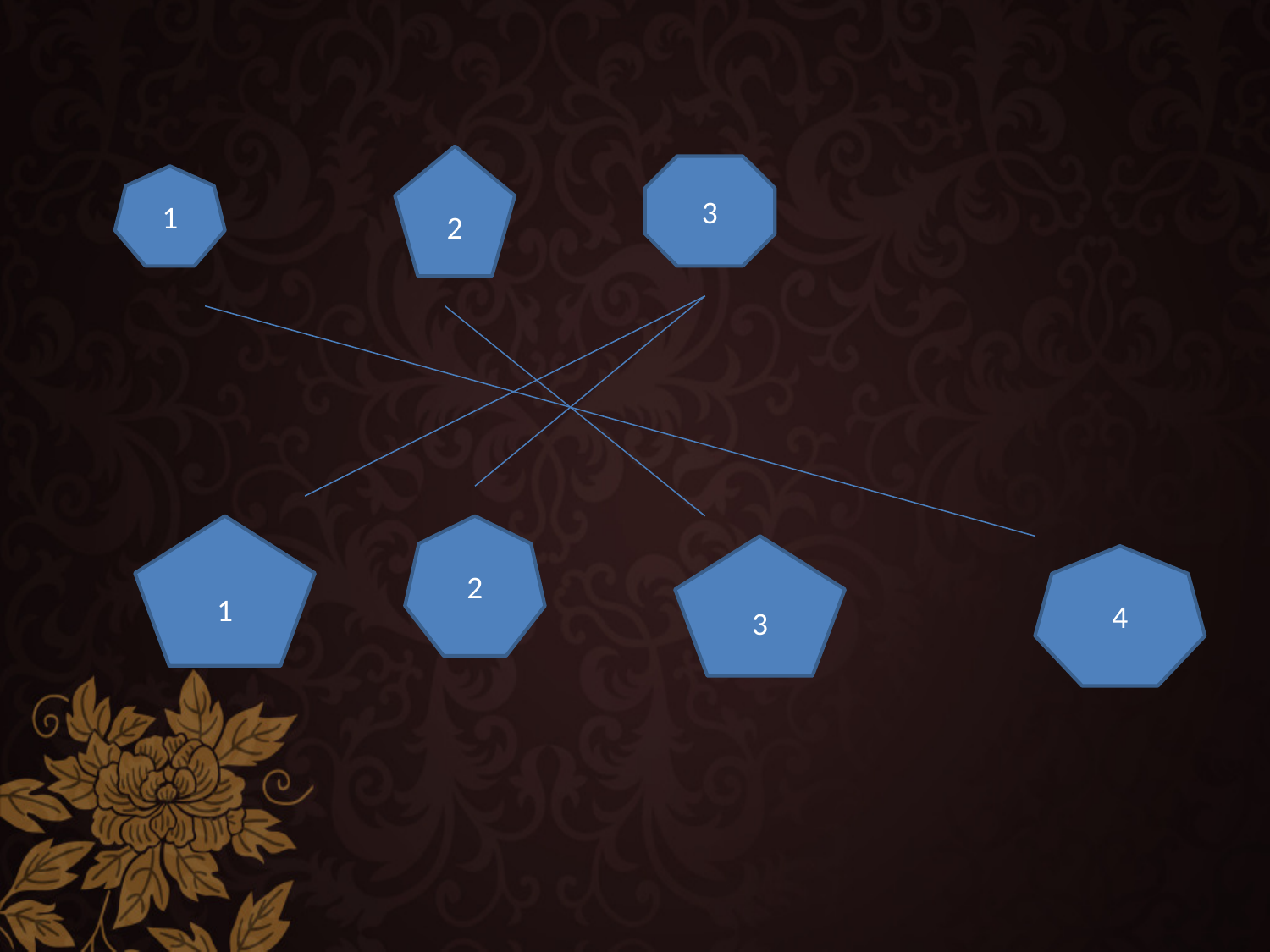

2
3
1
1
2
3
4